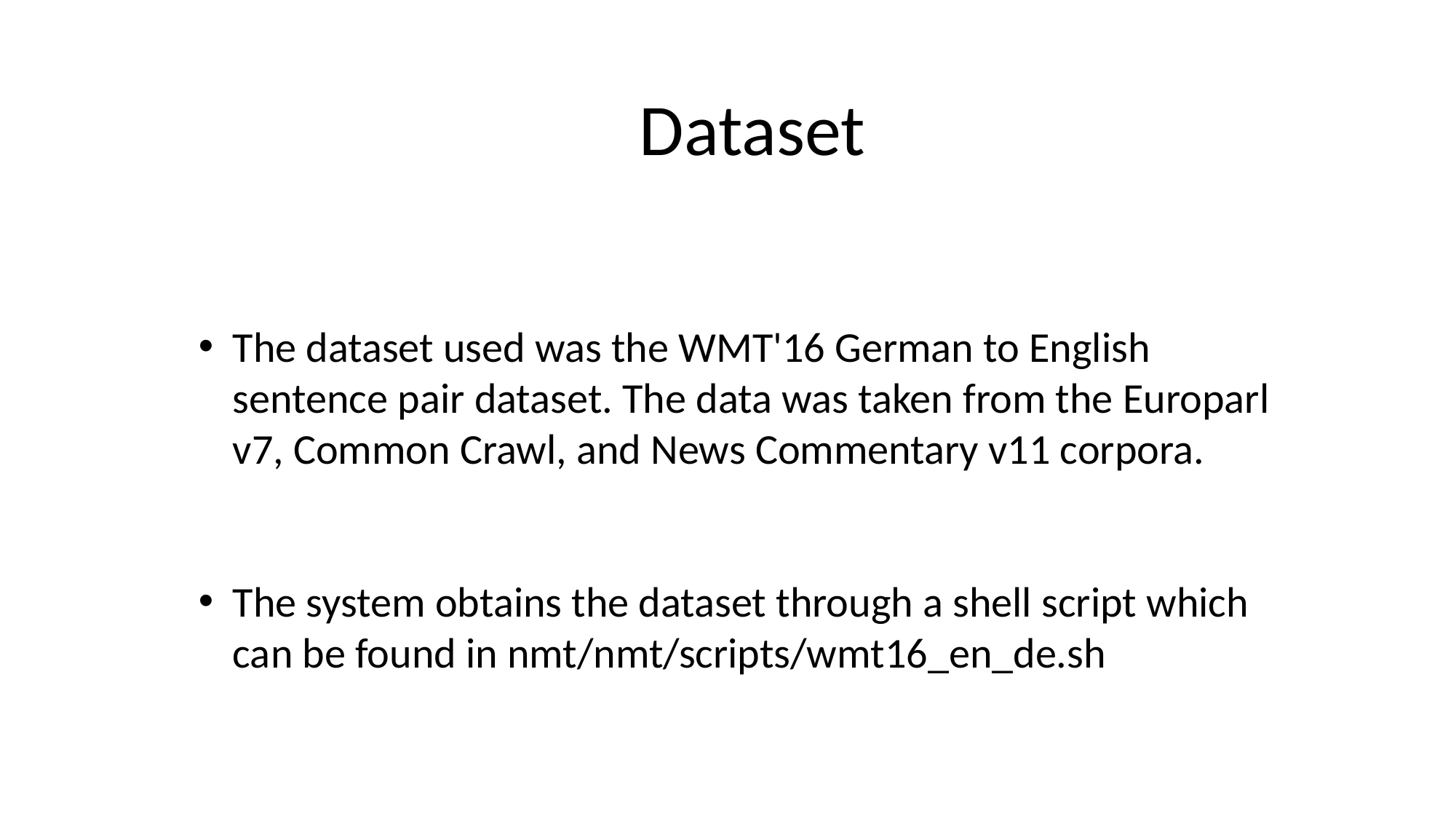

Dataset
The dataset used was the WMT'16 German to English sentence pair dataset. The data was taken from the Europarl v7, Common Crawl, and News Commentary v11 corpora.

The system obtains the dataset through a shell script which can be found in nmt/nmt/scripts/wmt16_en_de.sh